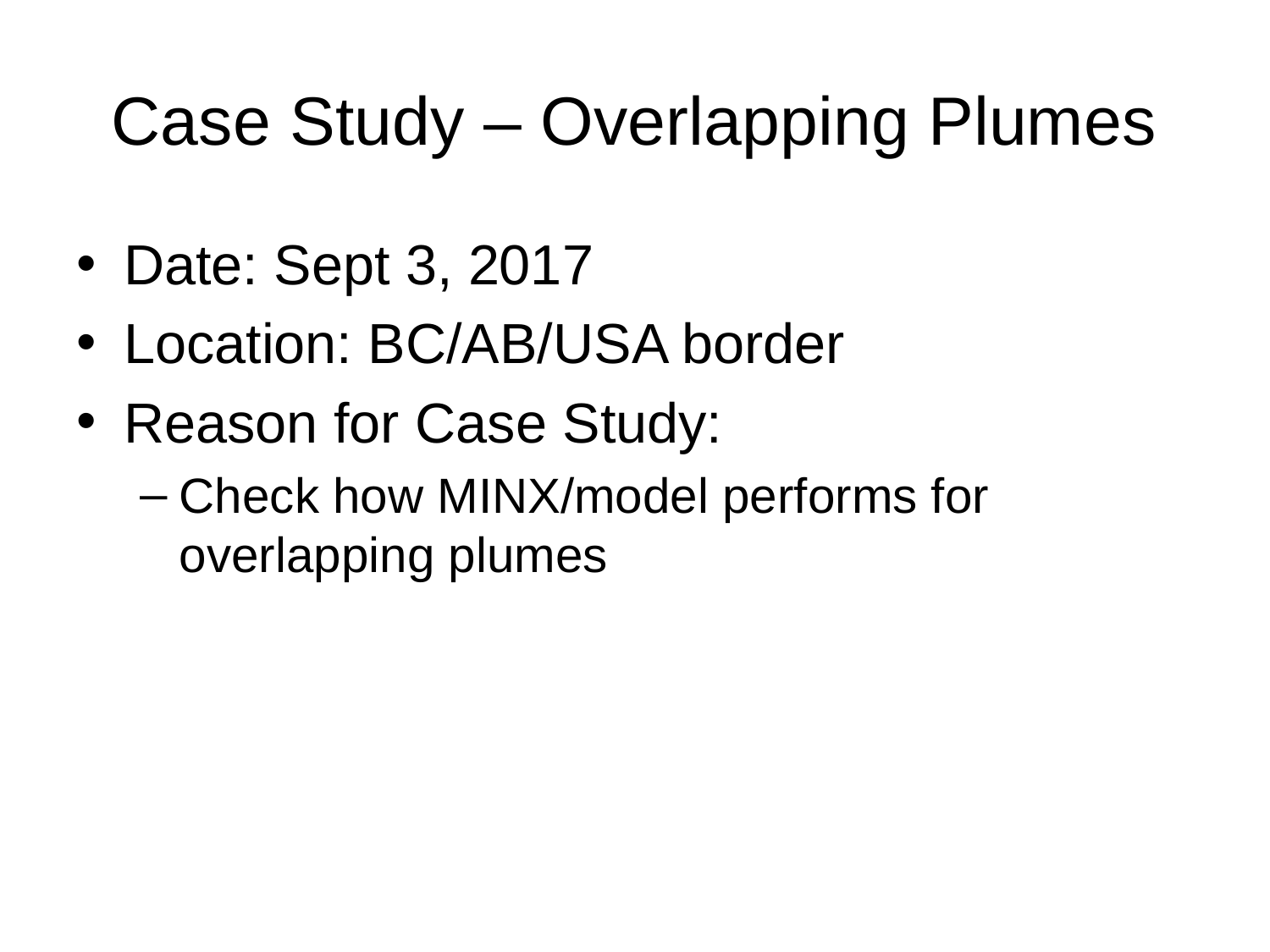

# Case Study – Overlapping Plumes
Date: Sept 3, 2017
Location: BC/AB/USA border
Reason for Case Study:
Check how MINX/model performs for overlapping plumes